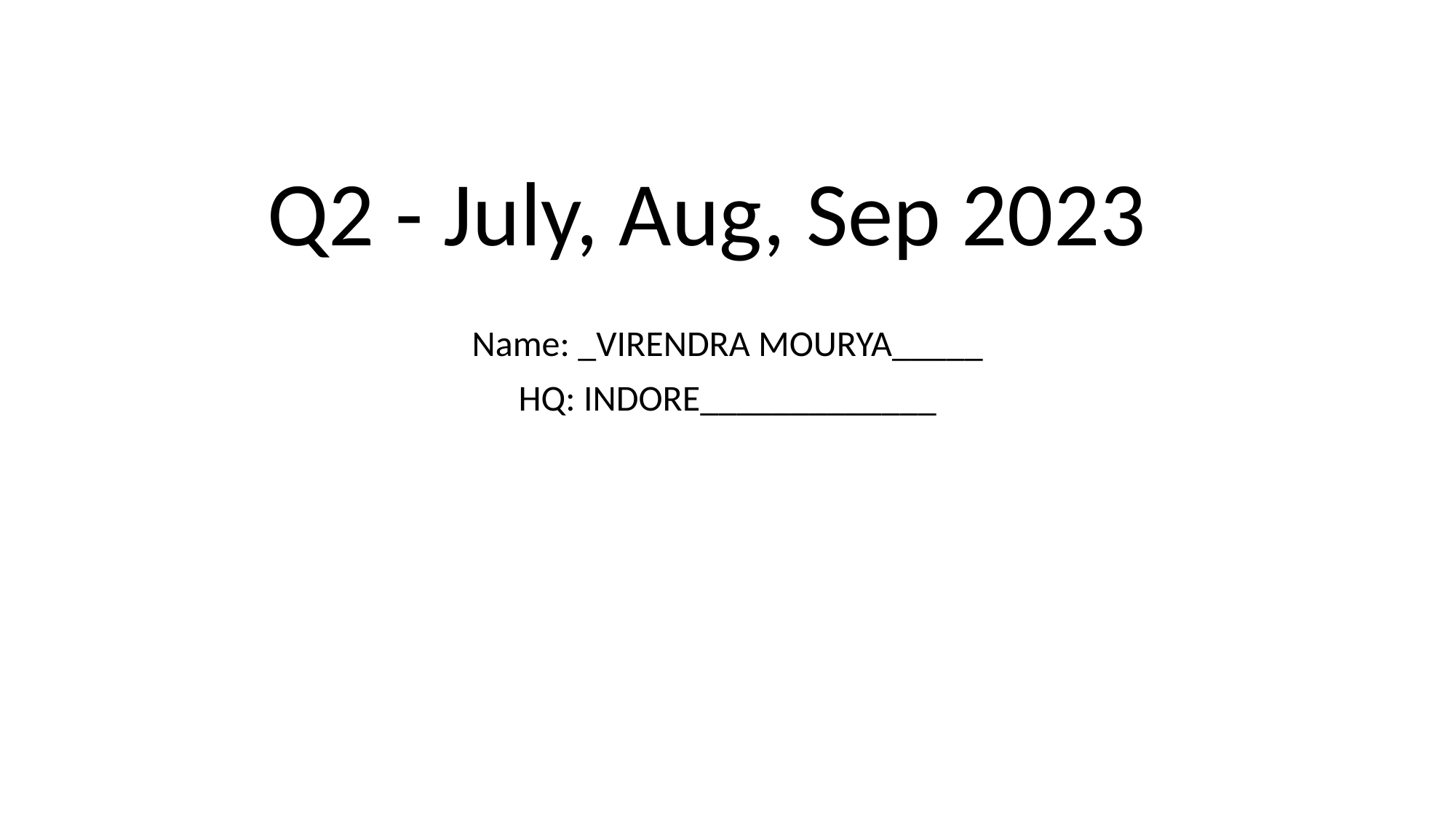

# Q2 - July, Aug, Sep 2023
Name: _VIRENDRA MOURYA_____
HQ: INDORE_____________